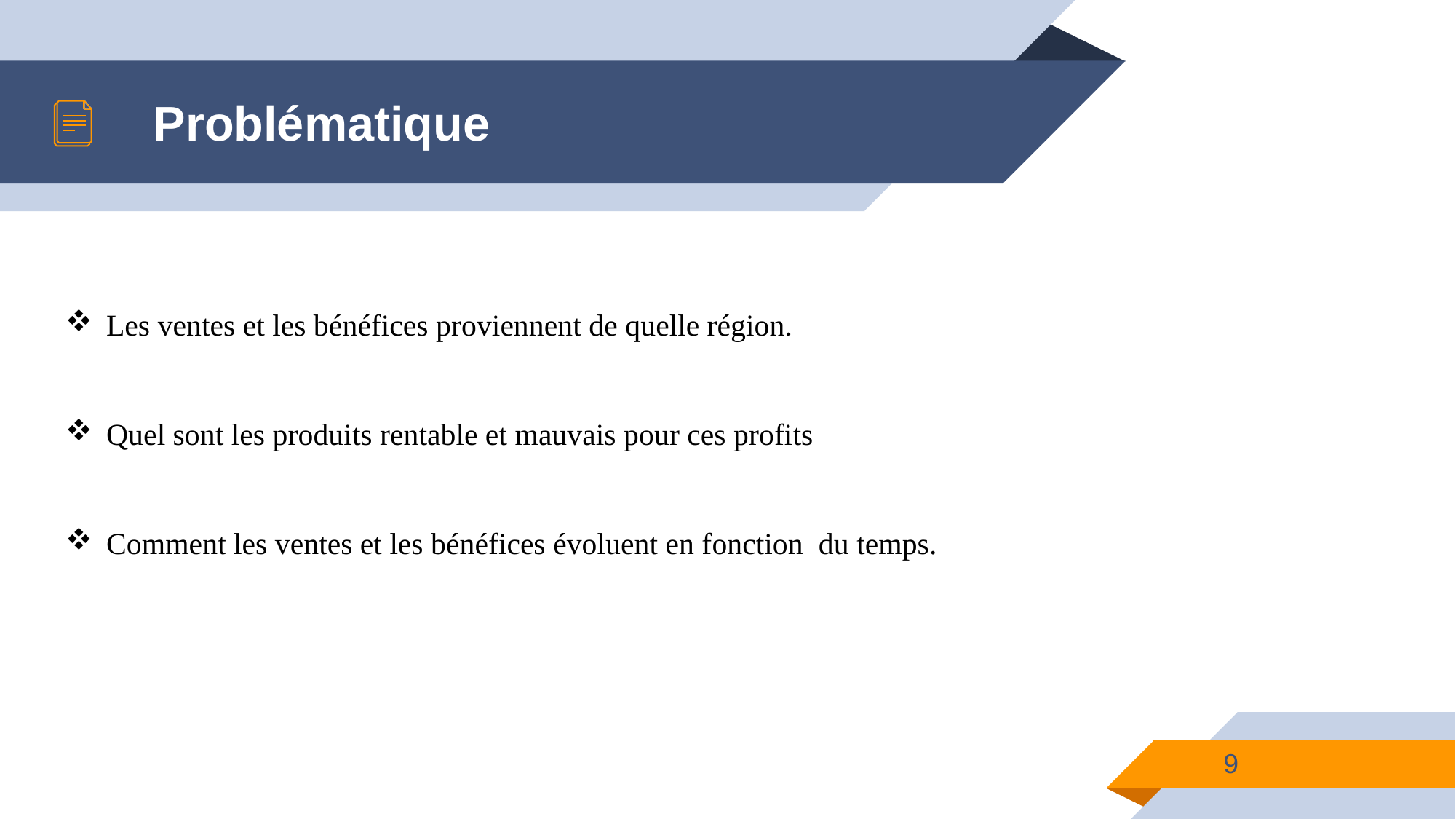

Problématique

Les ventes et les bénéfices proviennent de quelle région.
Quel sont les produits rentable et mauvais pour ces profits
Comment les ventes et les bénéfices évoluent en fonction  du temps.

9